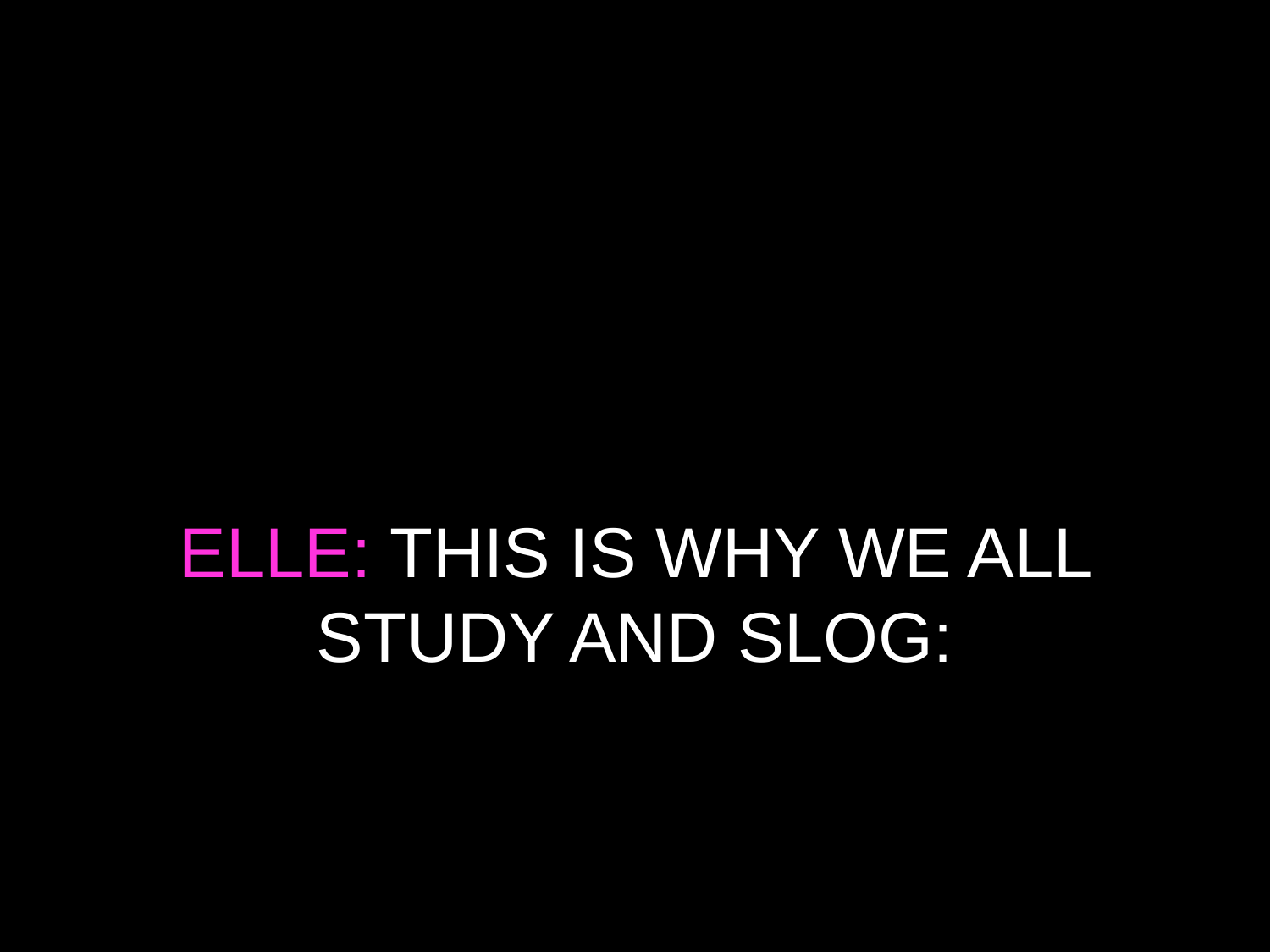

# ELLE: THIS IS WHY WE ALL STUDY AND SLOG: